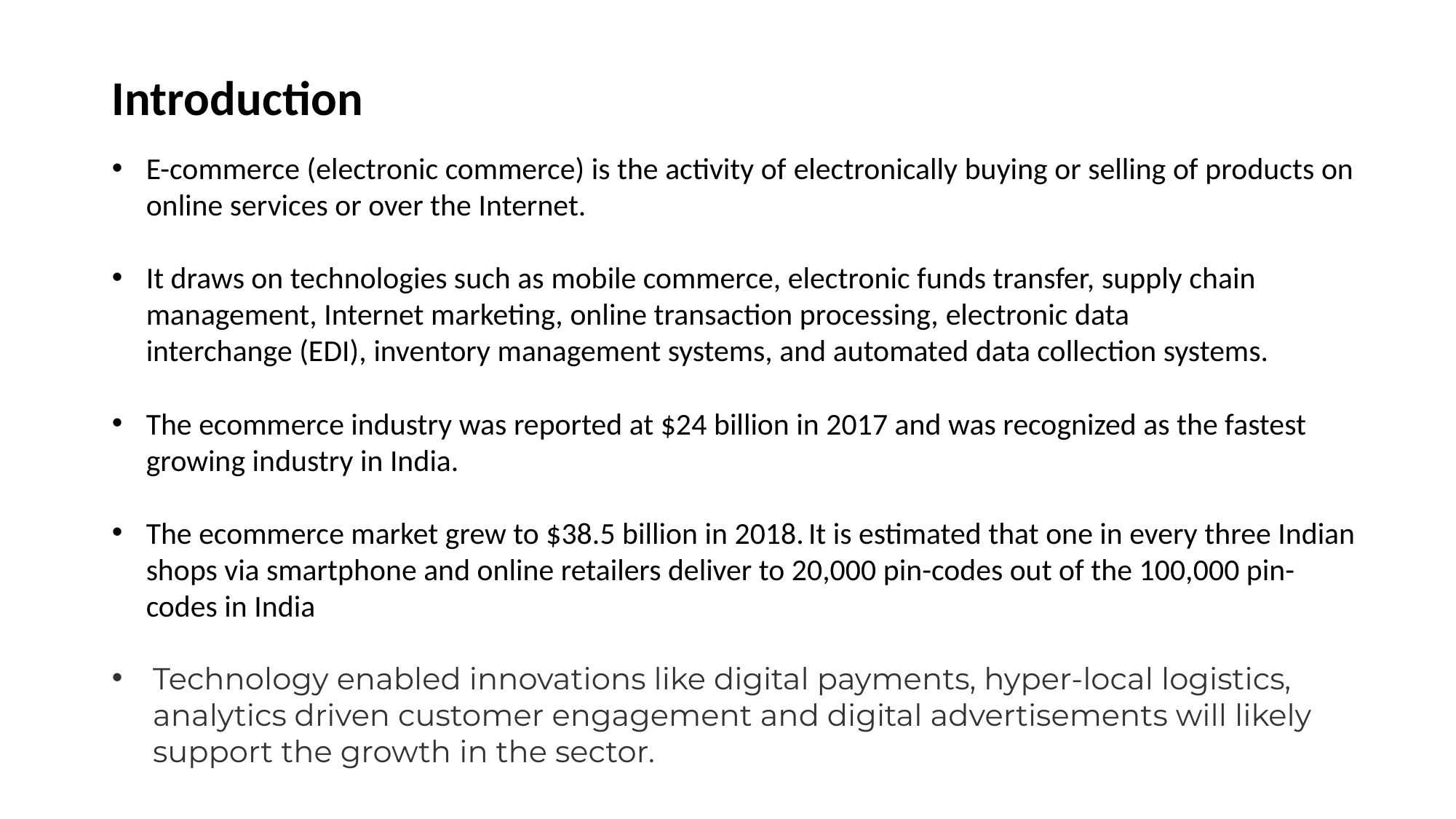

Introduction

E-commerce (electronic commerce) is the activity of electronically buying or selling of products on online services or over the Internet.

It draws on technologies such as mobile commerce, electronic funds transfer, supply chain management, Internet marketing, online transaction processing, electronic data interchange (EDI), inventory management systems, and automated data collection systems.

The ecommerce industry was reported at $24 billion in 2017 and was recognized as the fastest growing industry in India.

The ecommerce market grew to $38.5 billion in 2018. It is estimated that one in every three Indian shops via smartphone and online retailers deliver to 20,000 pin-codes out of the 100,000 pin-codes in India

Technology enabled innovations like digital payments, hyper-local logistics, analytics driven customer engagement and digital advertisements will likely support the growth in the sector.